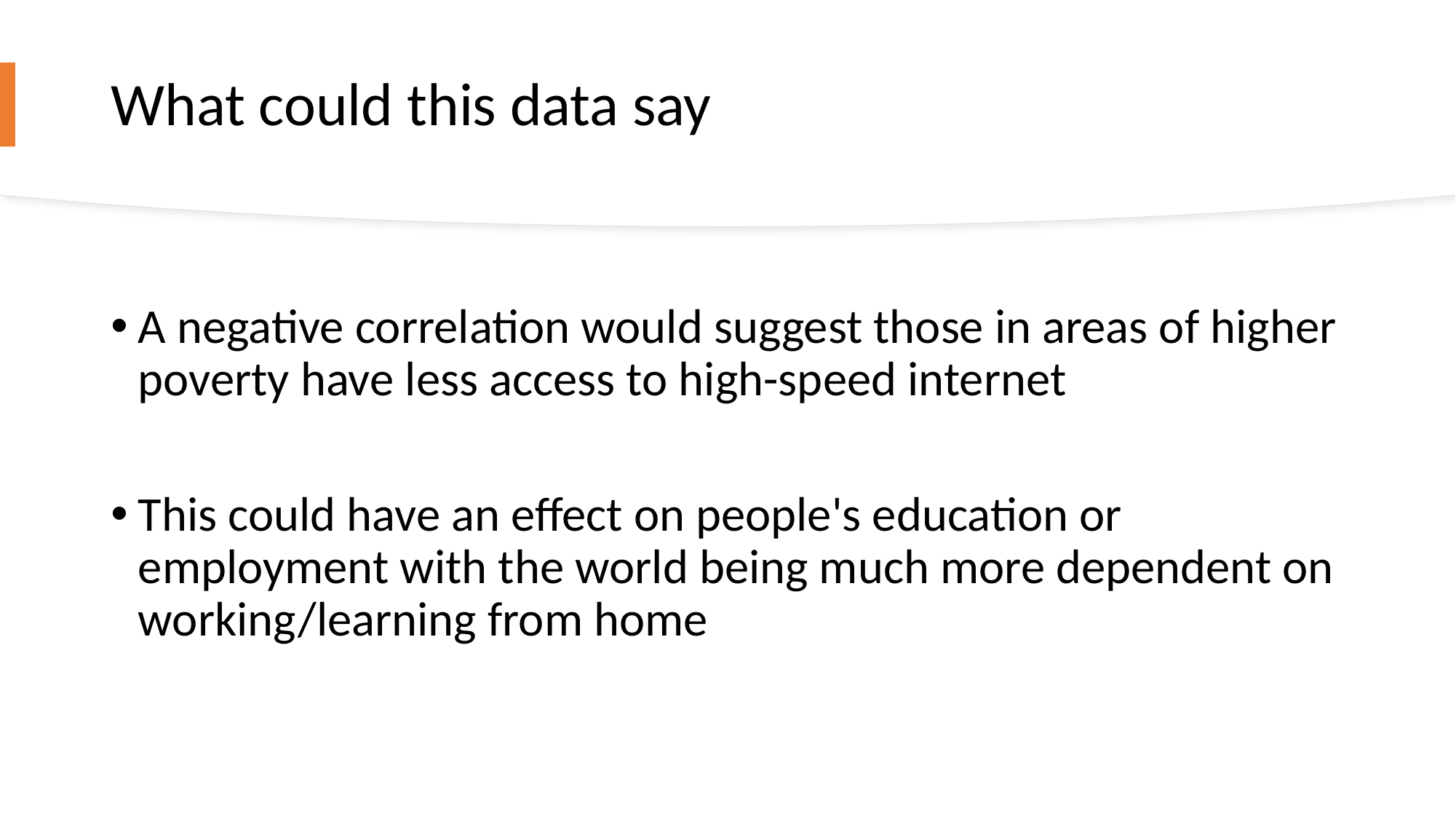

# What could this data say

A negative correlation would suggest those in areas of higher poverty have less access to high-speed internet

This could have an effect on people's education or employment with the world being much more dependent on working/learning from home